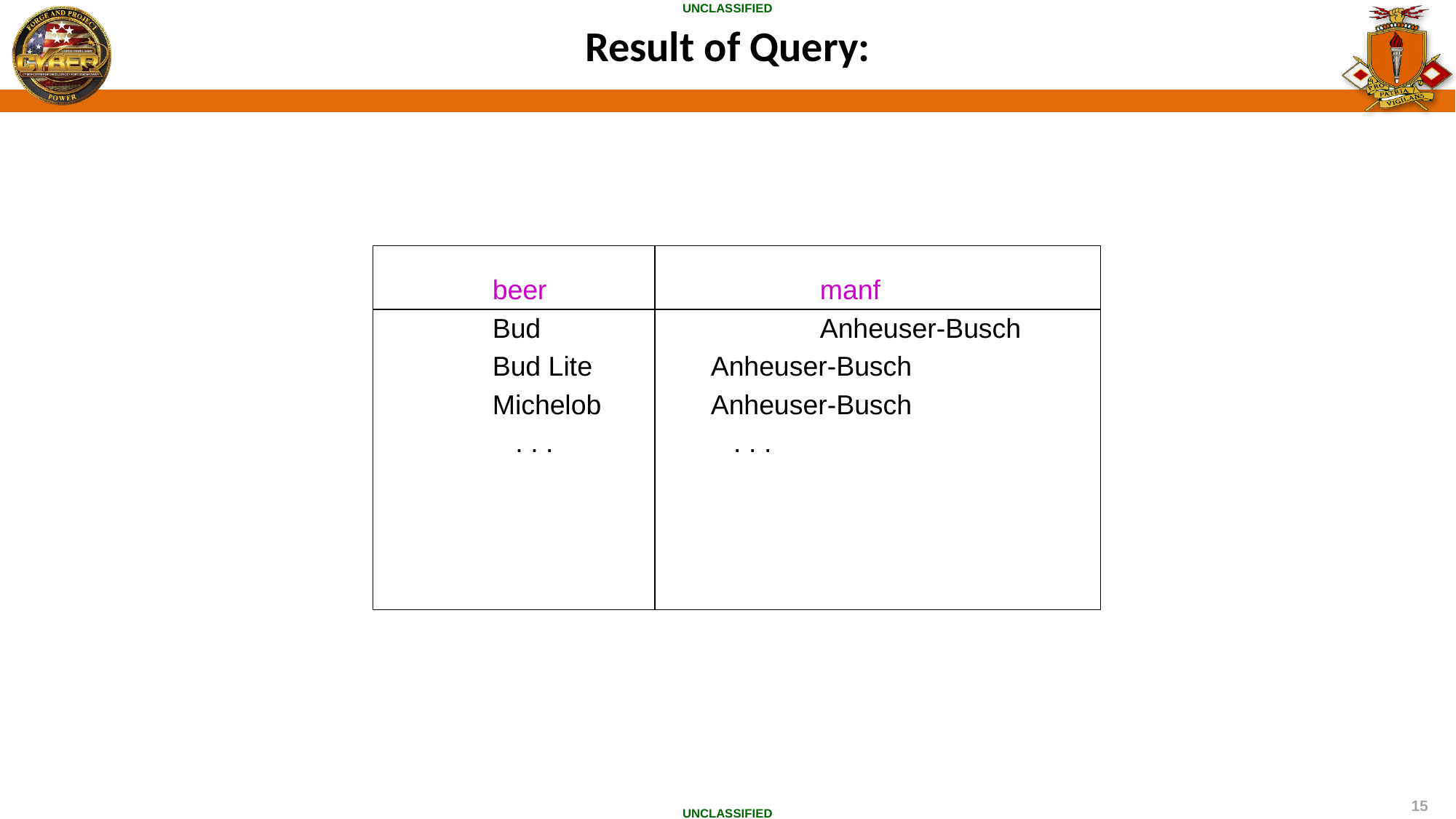

# Result of Query:

		beer			manf
		Bud			Anheuser-Busch
		Bud Lite		Anheuser-Busch
		Michelob		Anheuser-Busch
		   . . .		   . . .